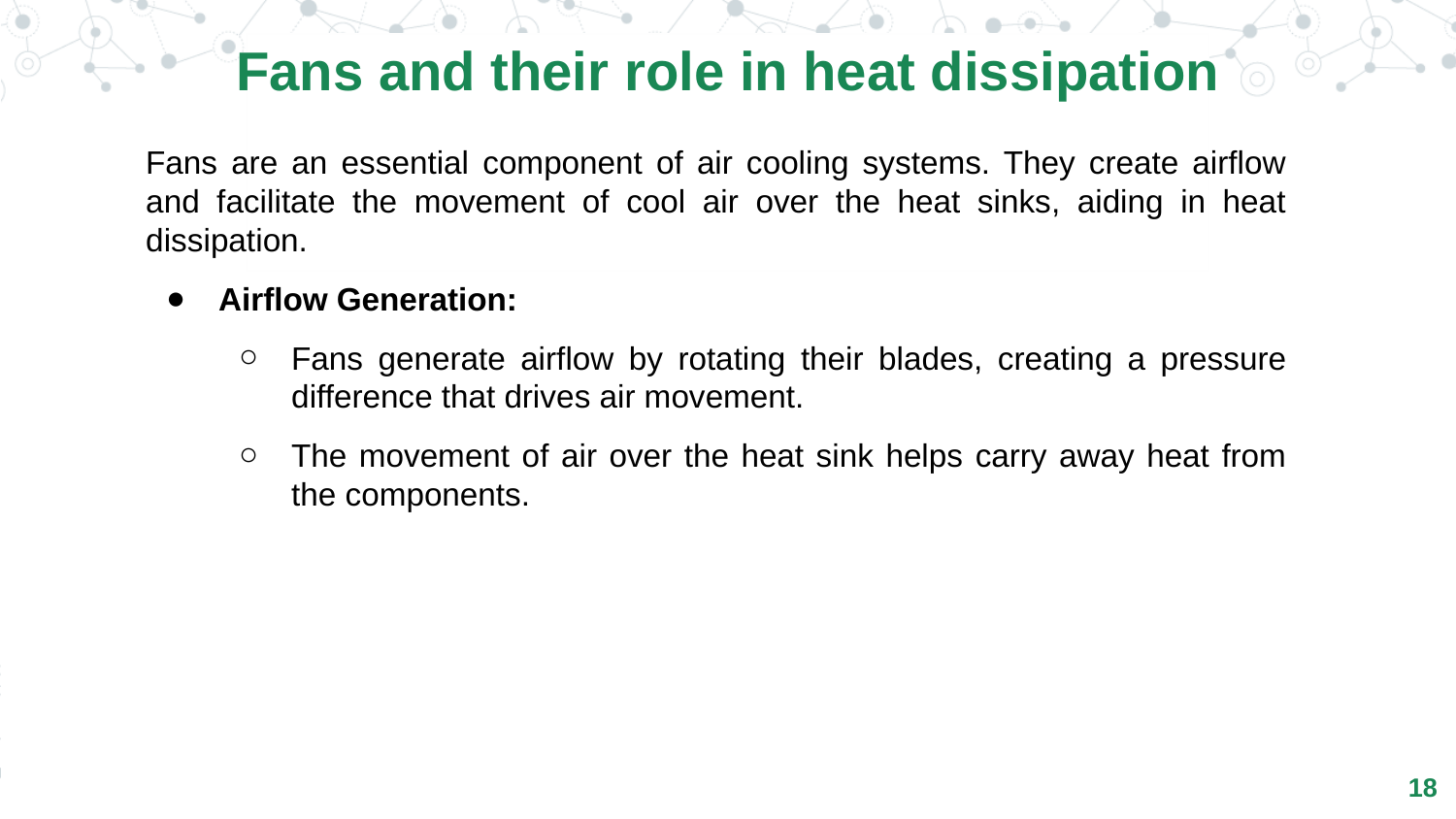

Fans and their role in heat dissipation

Fans are an essential component of air cooling systems. They create airflow and facilitate the movement of cool air over the heat sinks, aiding in heat dissipation.
Airflow Generation:
Fans generate airflow by rotating their blades, creating a pressure difference that drives air movement.
The movement of air over the heat sink helps carry away heat from the components.
18